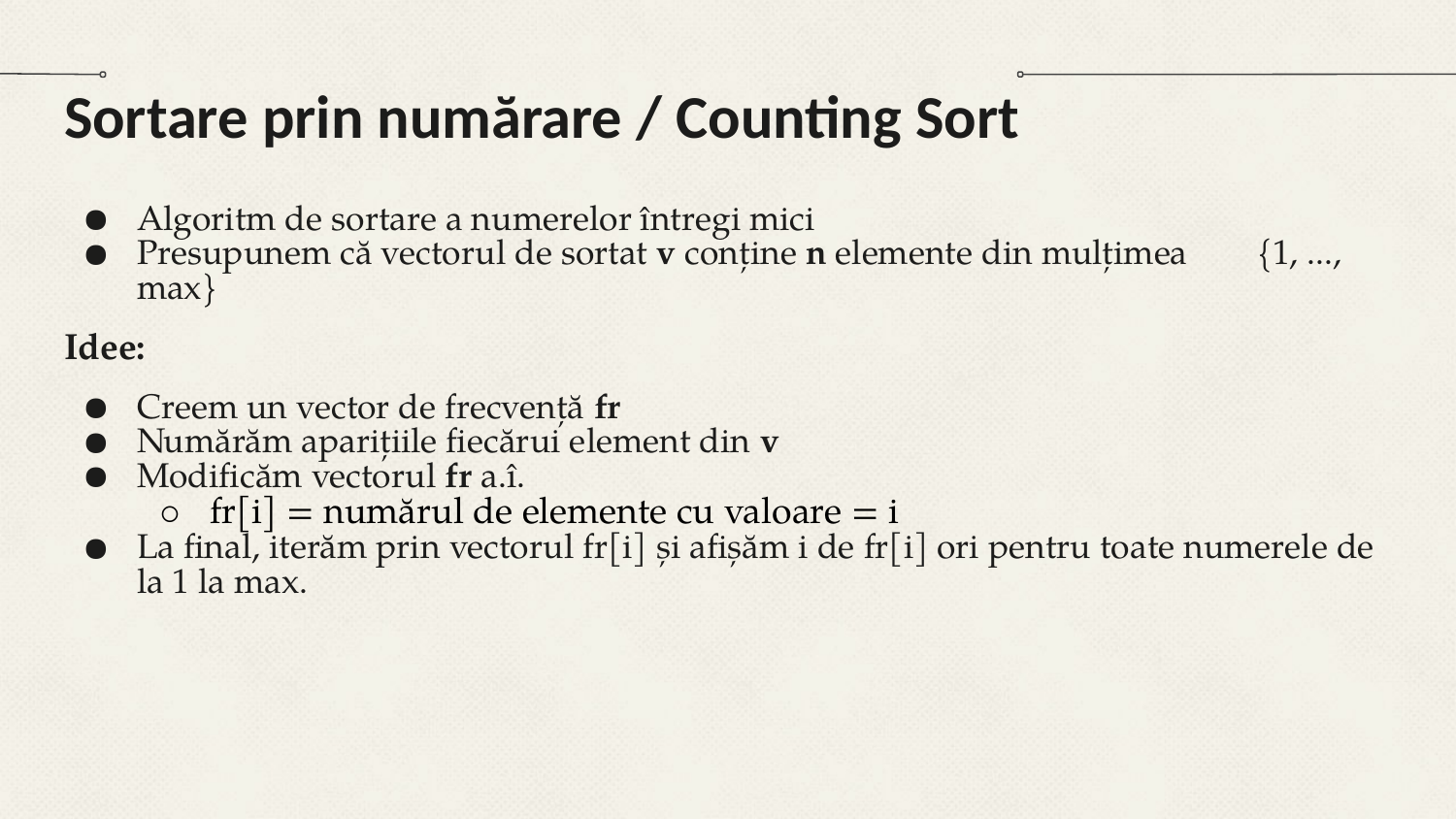

# Sortare prin numărare / Counting Sort
Algoritm de sortare a numerelor întregi mici
Presupunem că vectorul de sortat v conține n elemente din mulțimea        {1, ..., max}
Idee:
Creem un vector de frecvență fr
Numărăm aparițiile fiecărui element din v
Modificăm vectorul fr a.î.
fr[i] = numărul de elemente cu valoare = i
La final, iterăm prin vectorul fr[i] și afișăm i de fr[i] ori pentru toate numerele de la 1 la max.